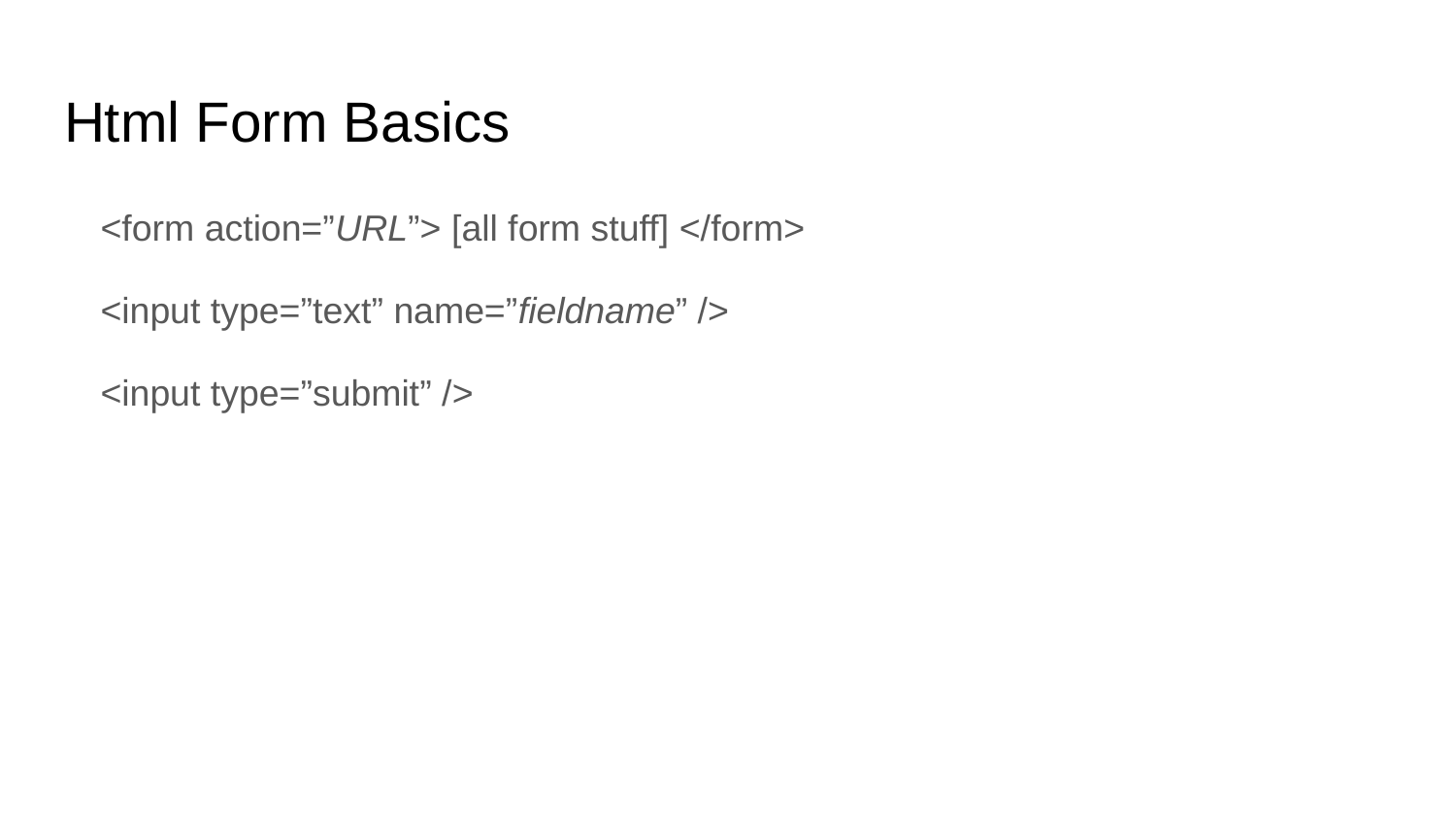

# Html Form Basics
<form action=”URL”> [all form stuff] </form>
<input type=”text” name=”fieldname” />
<input type=”submit” />